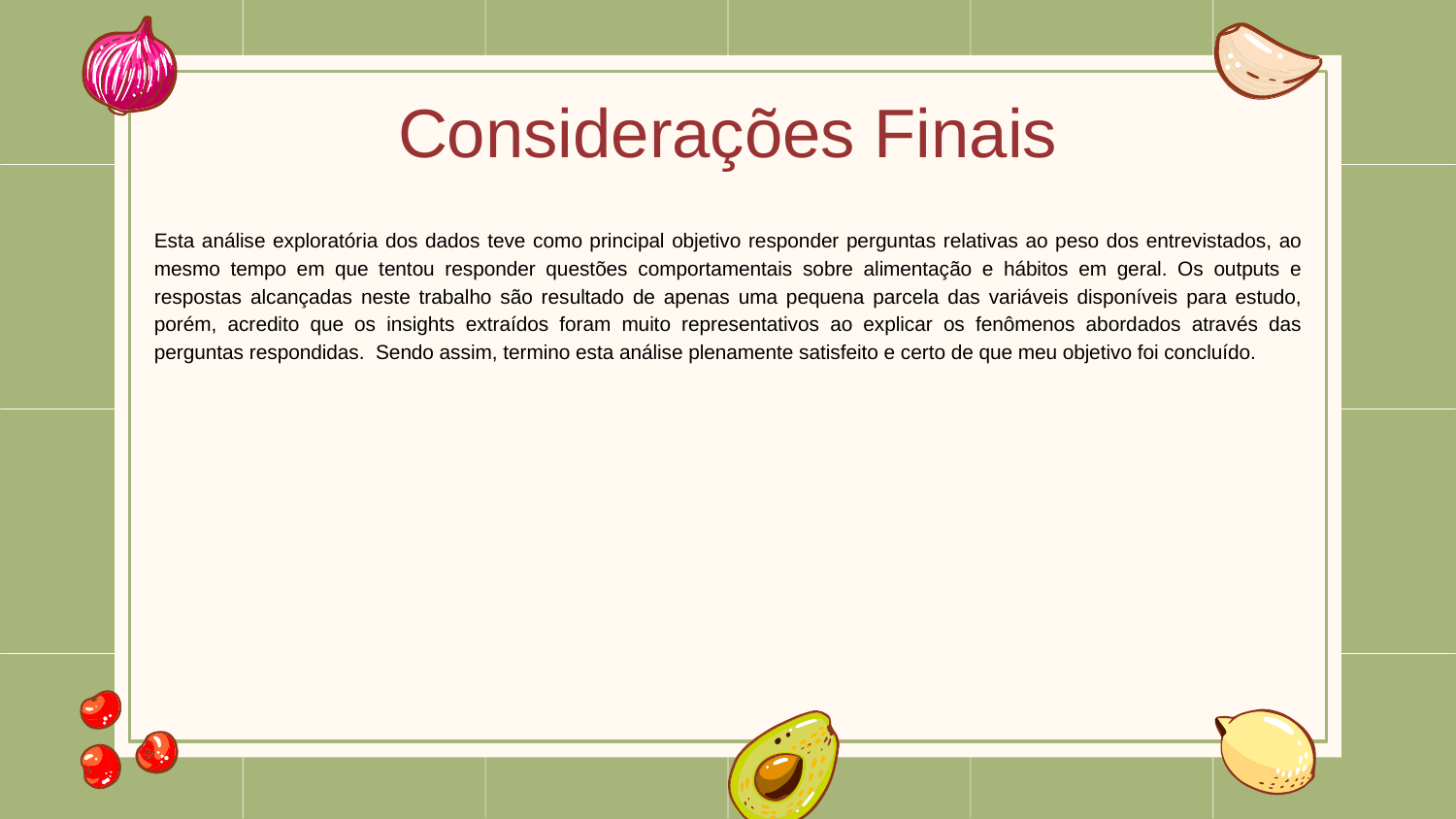

# Considerações Finais
Esta análise exploratória dos dados teve como principal objetivo responder perguntas relativas ao peso dos entrevistados, ao mesmo tempo em que tentou responder questões comportamentais sobre alimentação e hábitos em geral. Os outputs e respostas alcançadas neste trabalho são resultado de apenas uma pequena parcela das variáveis disponíveis para estudo, porém, acredito que os insights extraídos foram muito representativos ao explicar os fenômenos abordados através das perguntas respondidas.  Sendo assim, termino esta análise plenamente satisfeito e certo de que meu objetivo foi concluído.